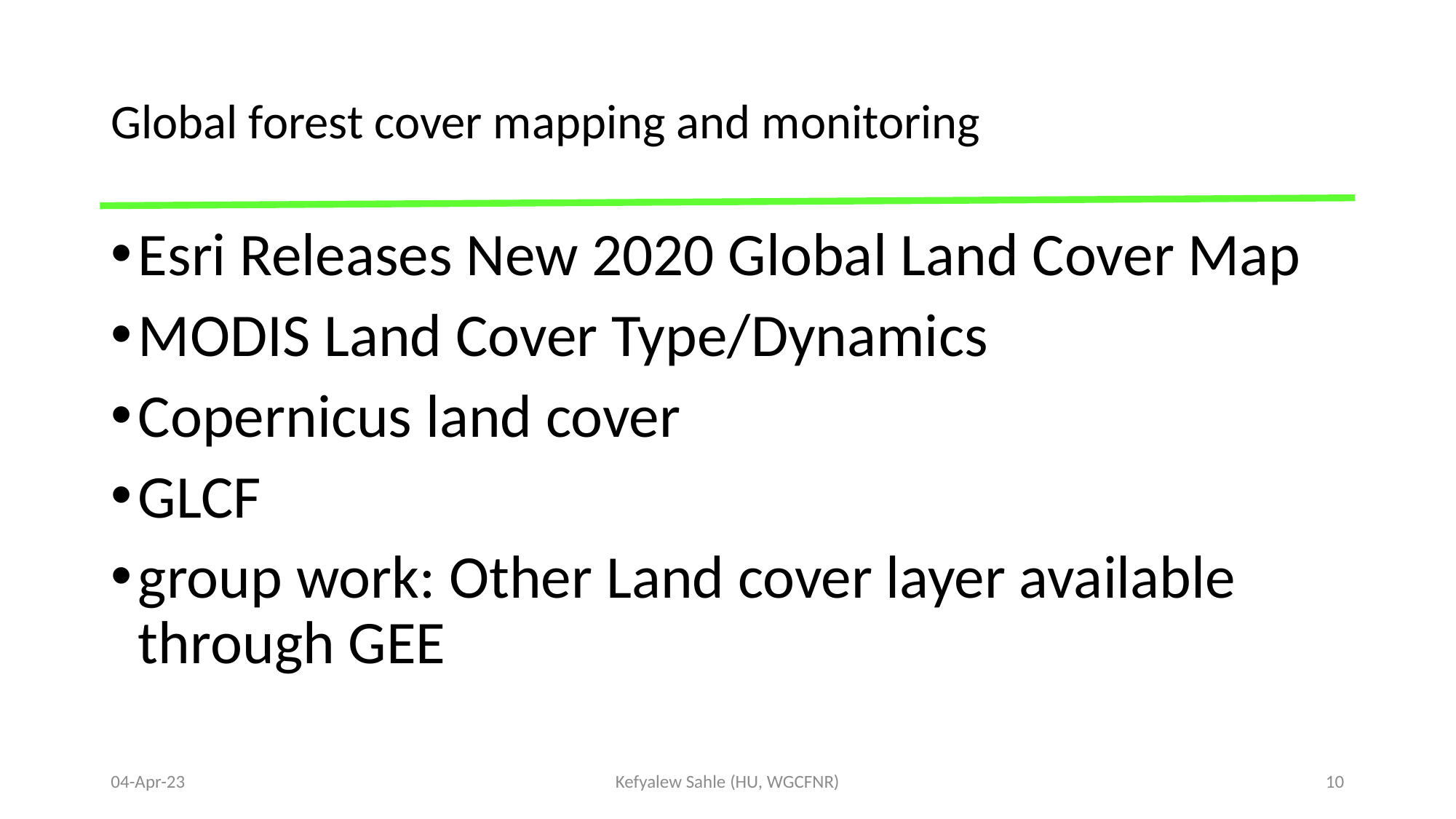

# Global forest cover mapping and monitoring
Esri Releases New 2020 Global Land Cover Map
MODIS Land Cover Type/Dynamics
Copernicus land cover
GLCF
group work: Other Land cover layer available through GEE

04-Apr-23
Kefyalew Sahle (HU, WGCFNR)
10